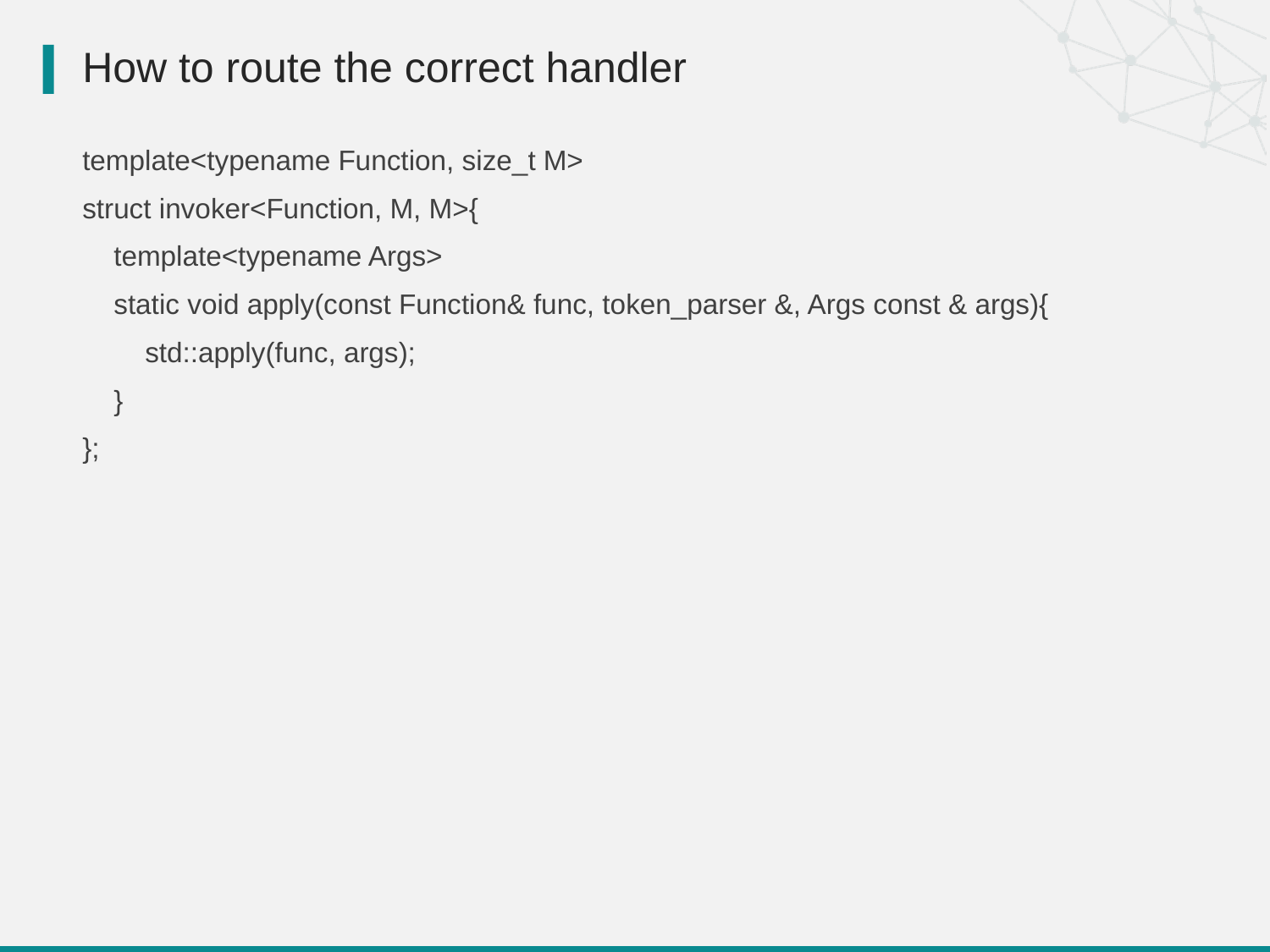

# How to route the correct handler
template<typename Function, size_t M>
struct invoker<Function, M, M>{
    template<typename Args>
    static void apply(const Function& func, token_parser &, Args const & args){
        std::apply(func, args);
    }
};